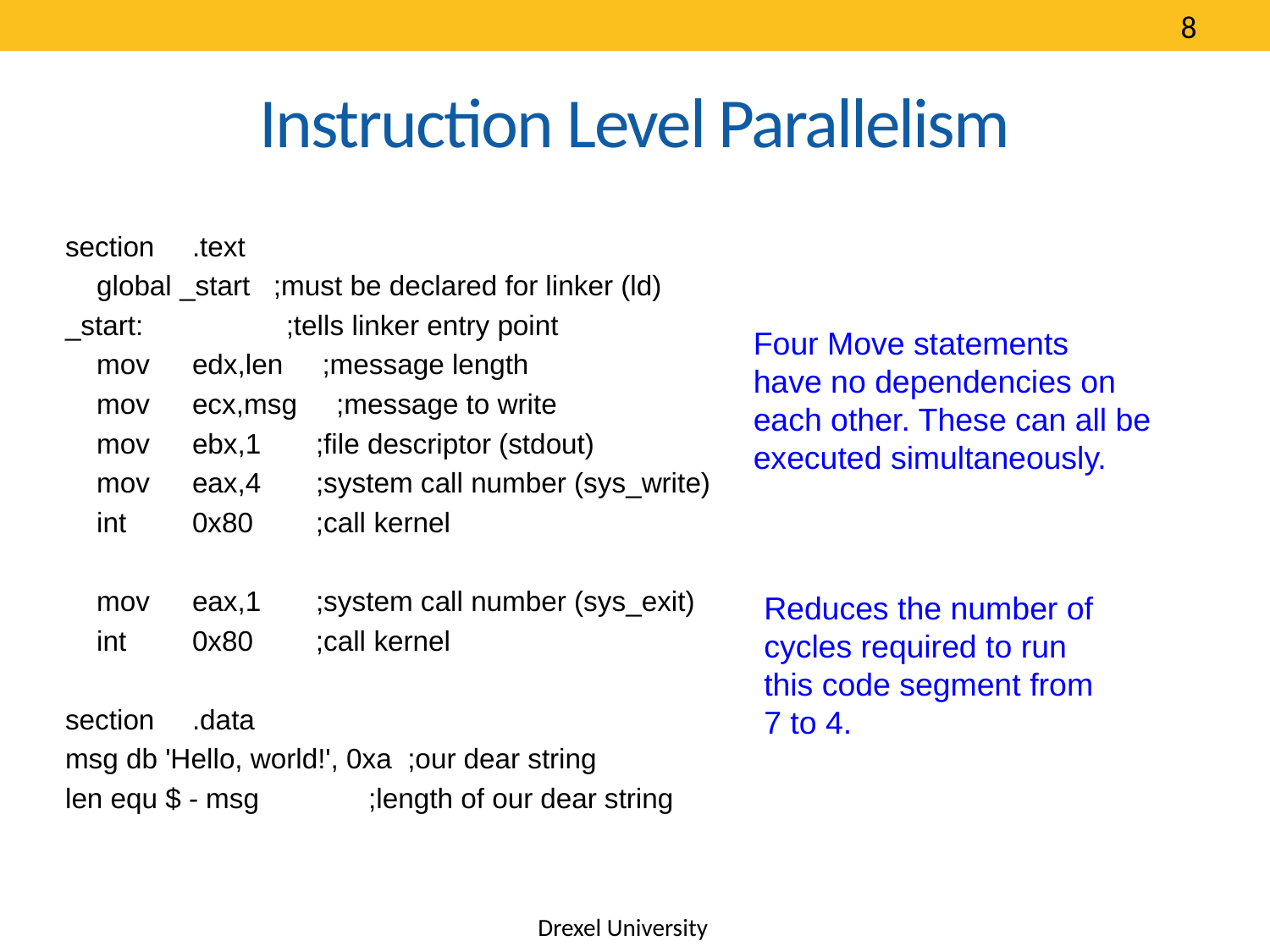

8
# Instruction Level Parallelism
section	.text
    global _start   ;must be declared for linker (ld)
_start:	            ;tells linker entry point
    mov	edx,len     ;message length
    mov	ecx,msg     ;message to write
    mov	ebx,1       ;file descriptor (stdout)
    mov	eax,4       ;system call number (sys_write)
    int	0x80        ;call kernel

    mov	eax,1       ;system call number (sys_exit)
    int	0x80        ;call kernel

section	.data
msg db 'Hello, world!', 0xa  ;our dear string
len equ $ - msg              ;length of our dear string

Four Move statements
have no dependencies on
each other. These can all be executed simultaneously.
Reduces the number of cycles required to run this code segment from 7 to 4.